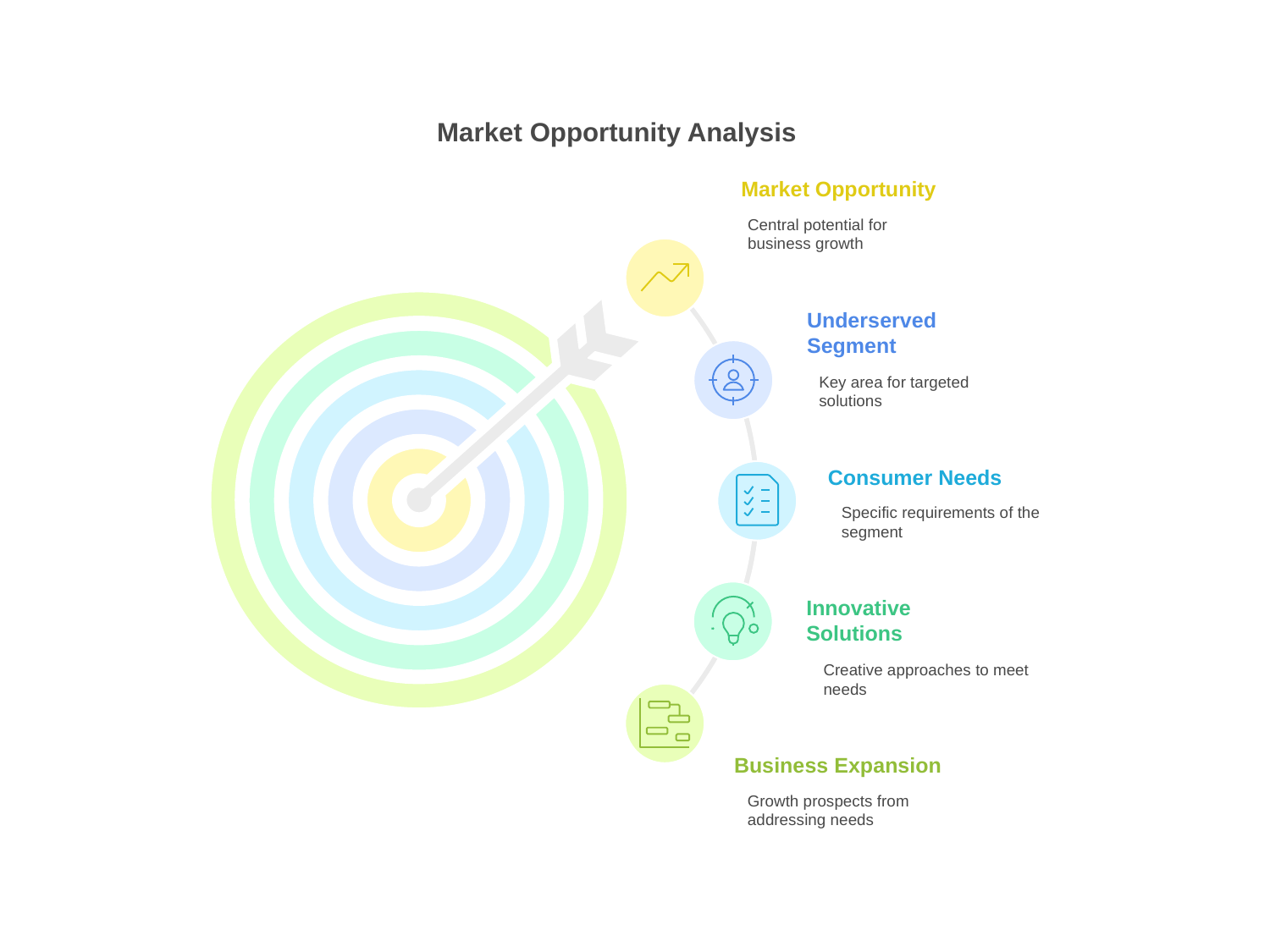

Market Opportunity Analysis
Market Opportunity
Central potential for
business growth

Underserved
Segment

Key area for targeted
solutions
Consumer Needs

Specific requirements of the
segment

Innovative
Solutions
Creative approaches to meet
needs

Business Expansion
Growth prospects from
addressing needs